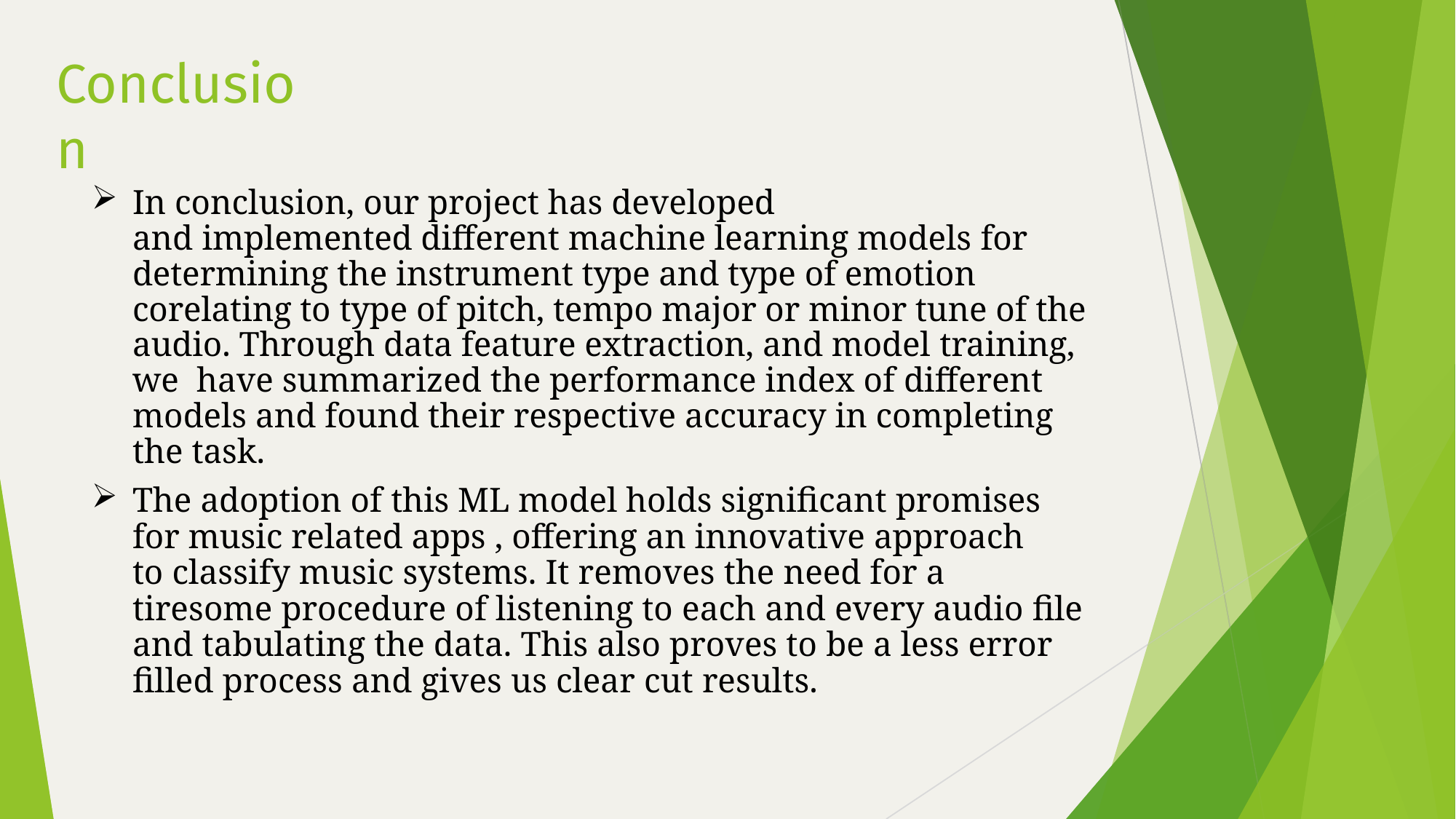

# Conclusion
In conclusion, our project has developed and implemented different machine learning models for determining the instrument type and type of emotion corelating to type of pitch, tempo major or minor tune of the audio. Through data feature extraction, and model training, we  have summarized the performance index of different models and found their respective accuracy in completing the task.
The adoption of this ML model holds significant promises for music related apps , offering an innovative approach to classify music systems. It removes the need for a tiresome procedure of listening to each and every audio file and tabulating the data. This also proves to be a less error filled process and gives us clear cut results.